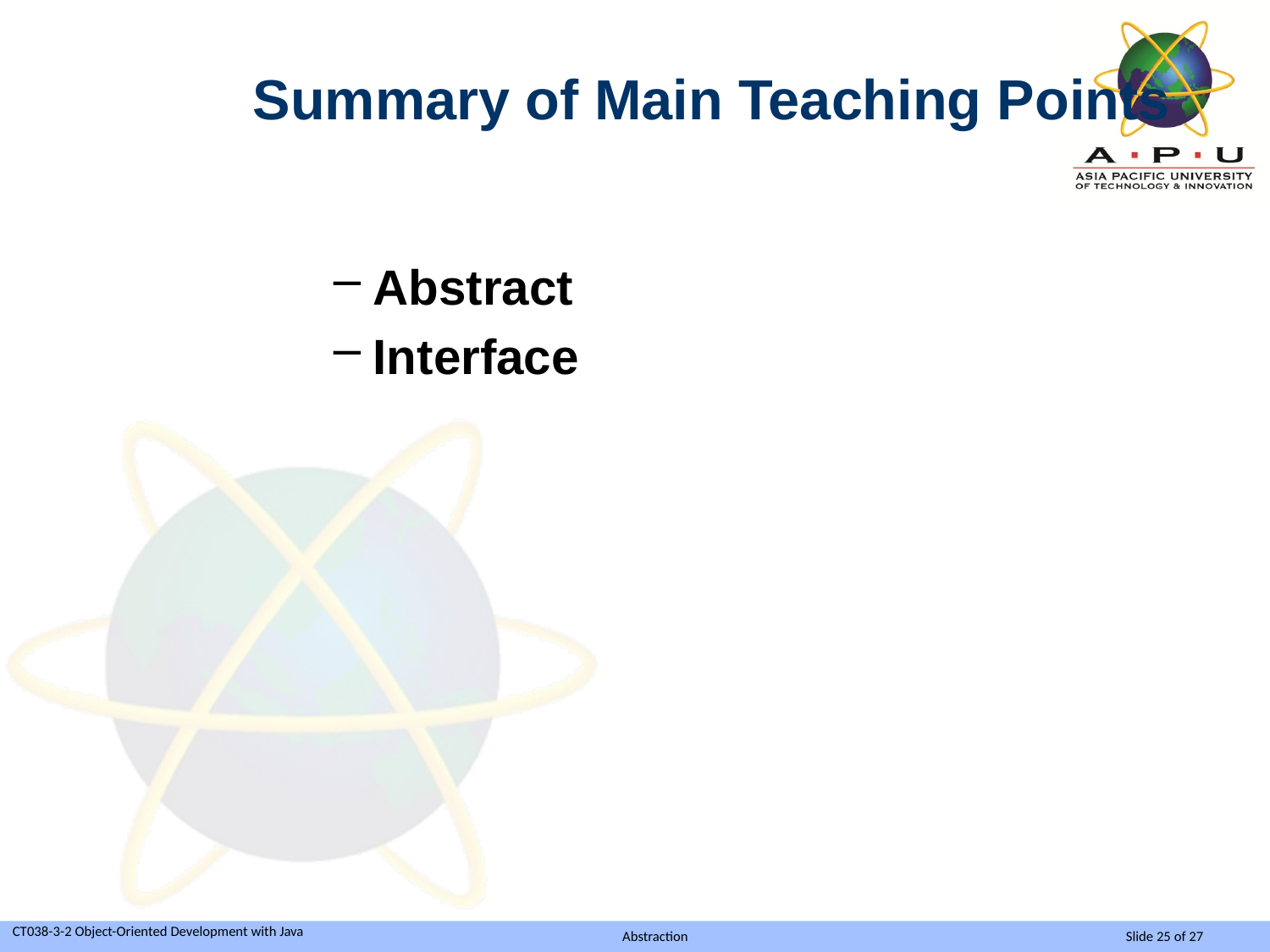

Summary of Main Teaching Points
Abstract
Interface